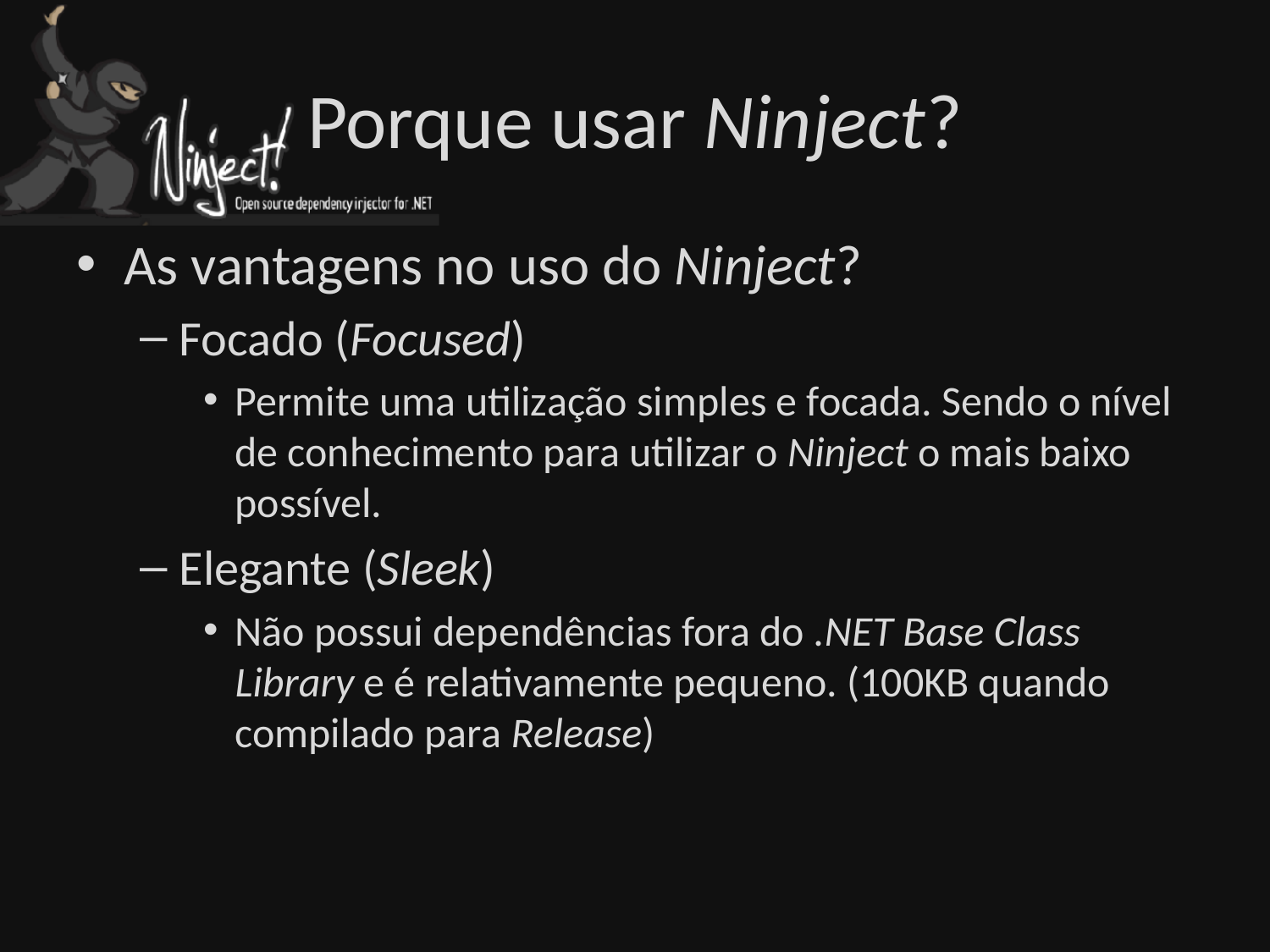

# Porque usar Ninject?
As vantagens no uso do Ninject?
Focado (Focused)
Permite uma utilização simples e focada. Sendo o nível de conhecimento para utilizar o Ninject o mais baixo possível.
Elegante (Sleek)
Não possui dependências fora do .NET Base Class Library e é relativamente pequeno. (100KB quando compilado para Release)